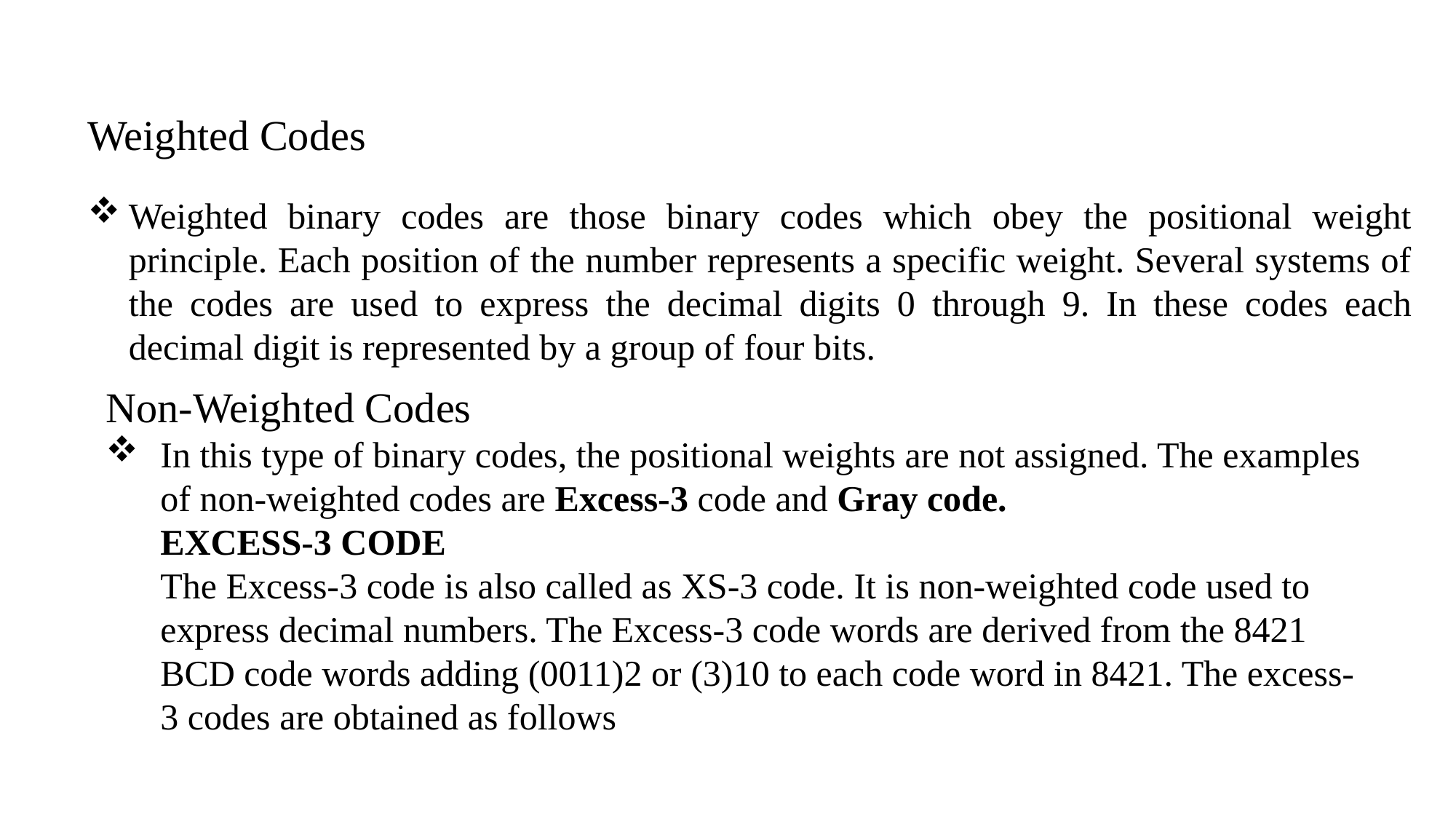

Weighted Codes
Weighted binary codes are those binary codes which obey the positional weight principle. Each position of the number represents a specific weight. Several systems of the codes are used to express the decimal digits 0 through 9. In these codes each decimal digit is represented by a group of four bits.
Non-Weighted Codes
In this type of binary codes, the positional weights are not assigned. The examples of non-weighted codes are Excess-3 code and Gray code.
EXCESS-3 CODE
The Excess-3 code is also called as XS-3 code. It is non-weighted code used to express decimal numbers. The Excess-3 code words are derived from the 8421 BCD code words adding (0011)2 or (3)10 to each code word in 8421. The excess-3 codes are obtained as follows